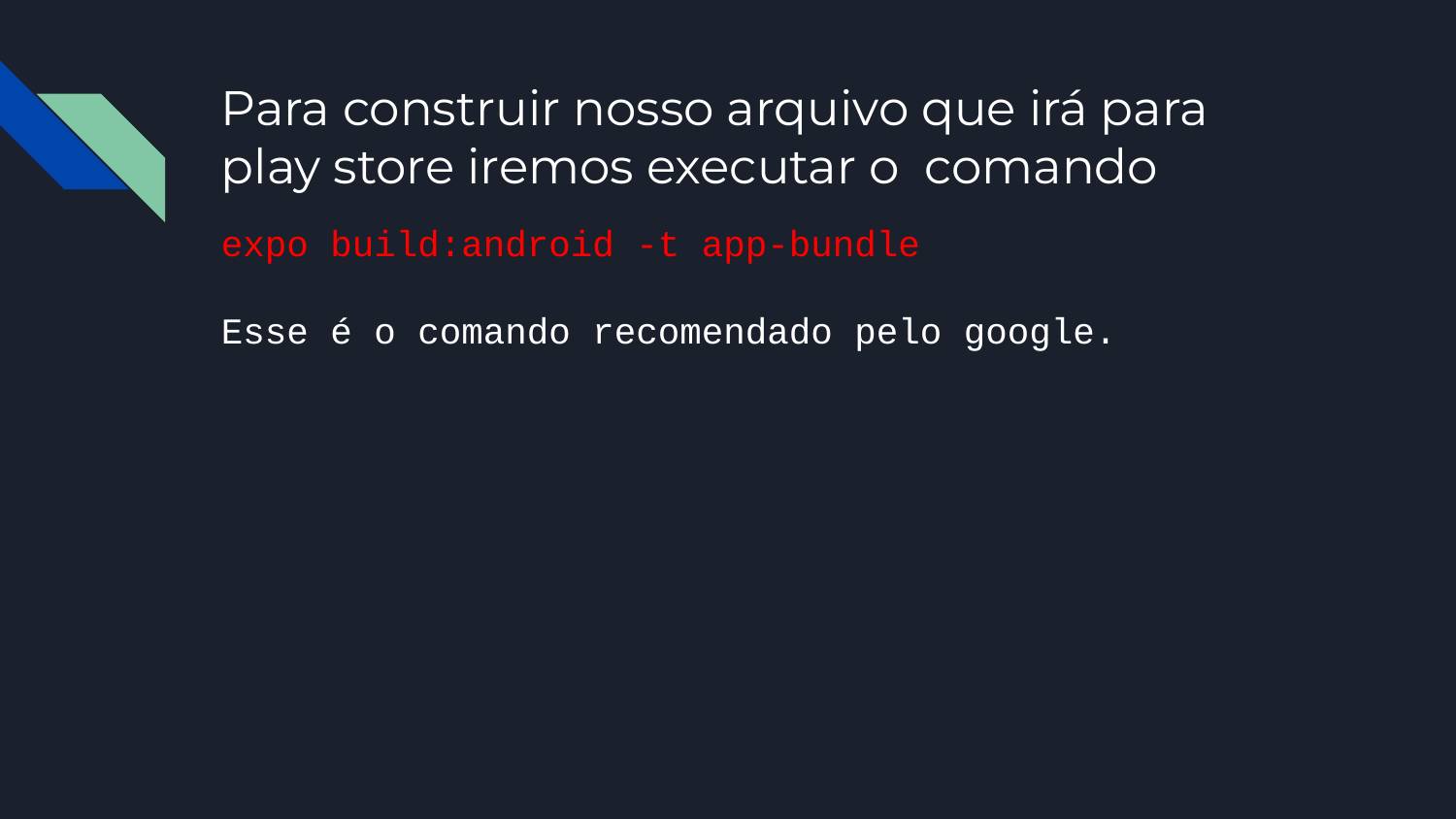

# Para construir nosso arquivo que irá para play store iremos executar o  comando

expo build:android -t app-bundle

Esse é o comando recomendado pelo google.